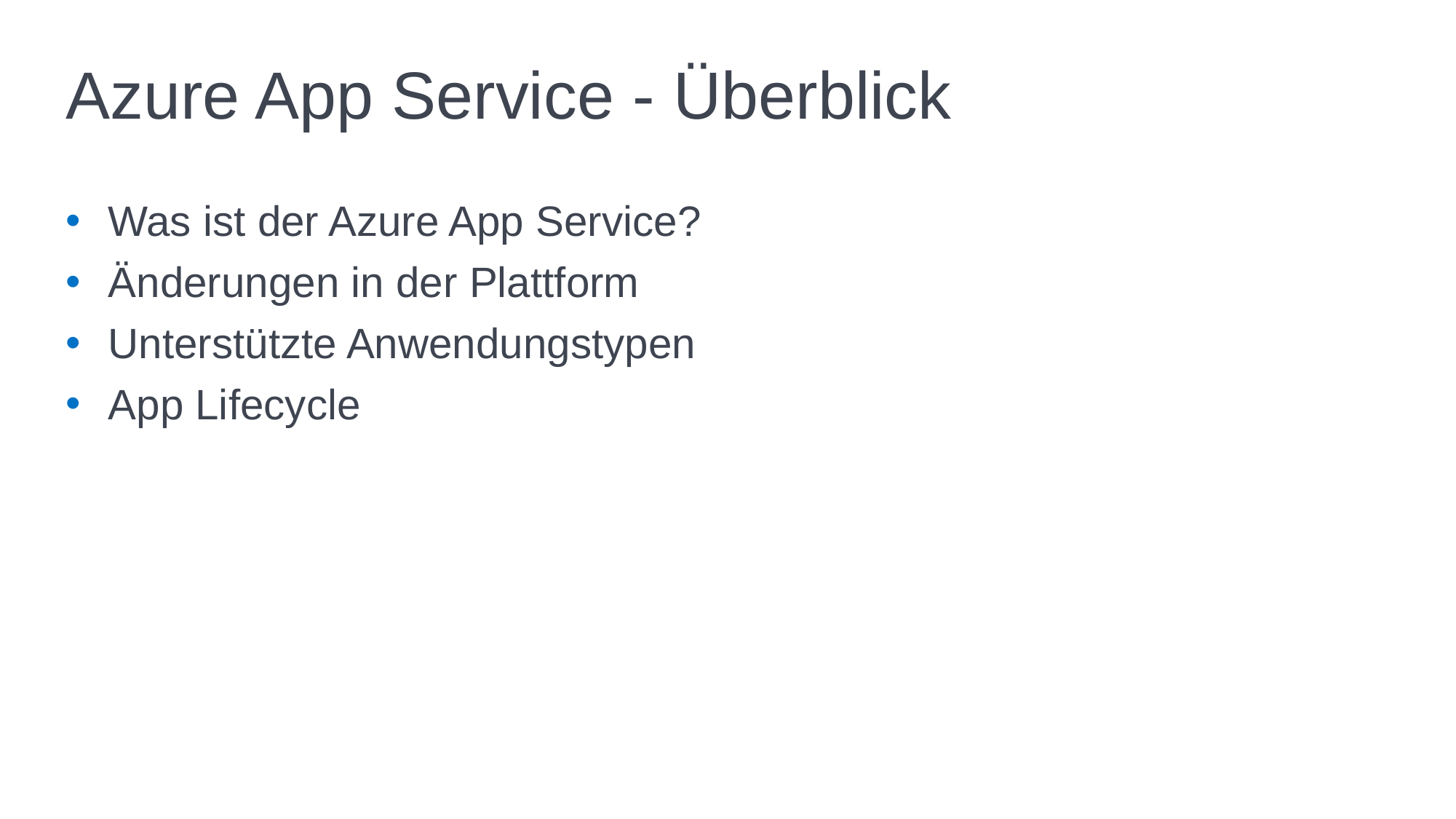

# Azure App Service - Überblick
Was ist der Azure App Service?
Änderungen in der Plattform
Unterstützte Anwendungstypen
App Lifecycle